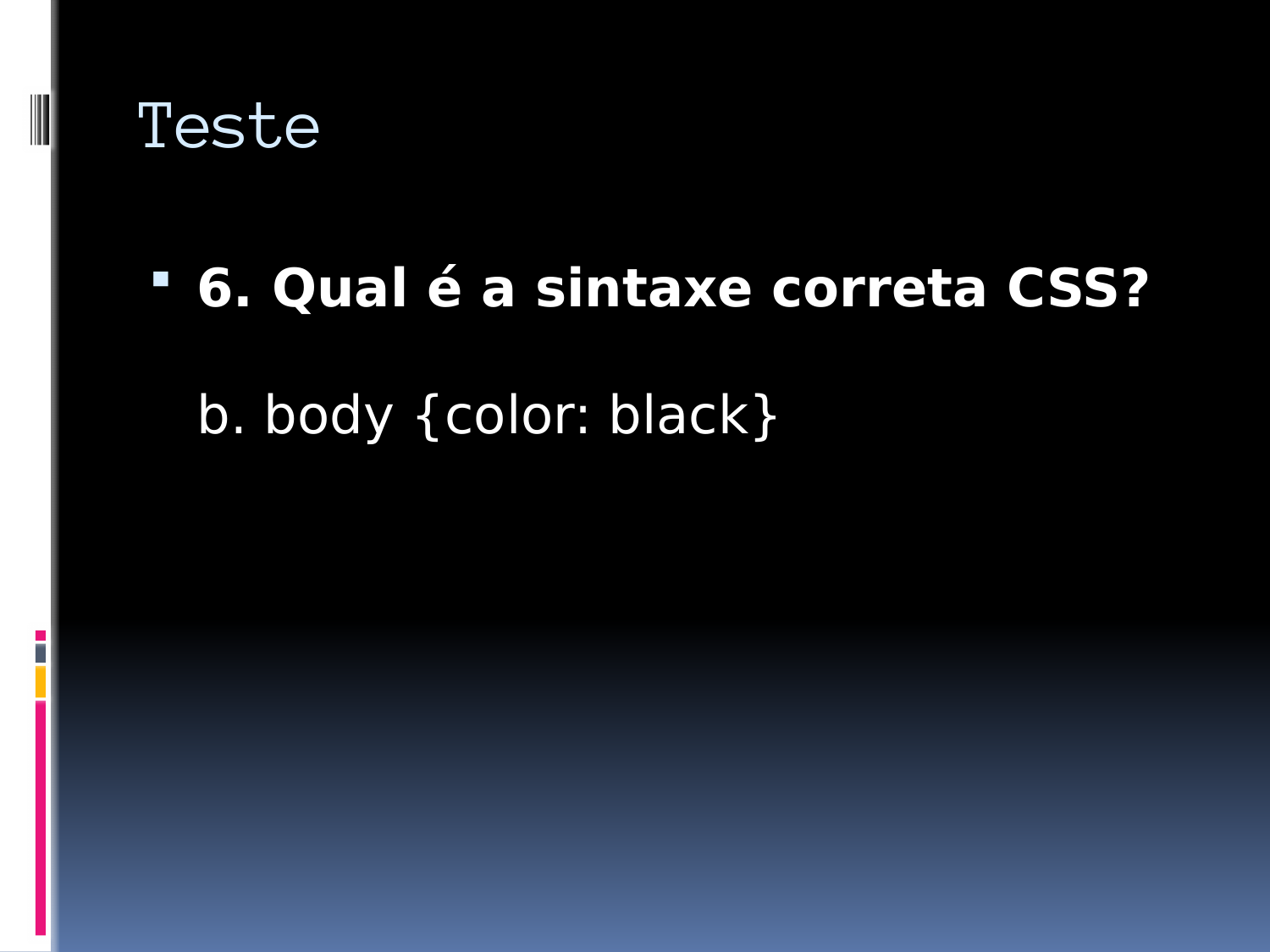

# Teste
6. Qual é a sintaxe correta CSS?
b. body {color: black}